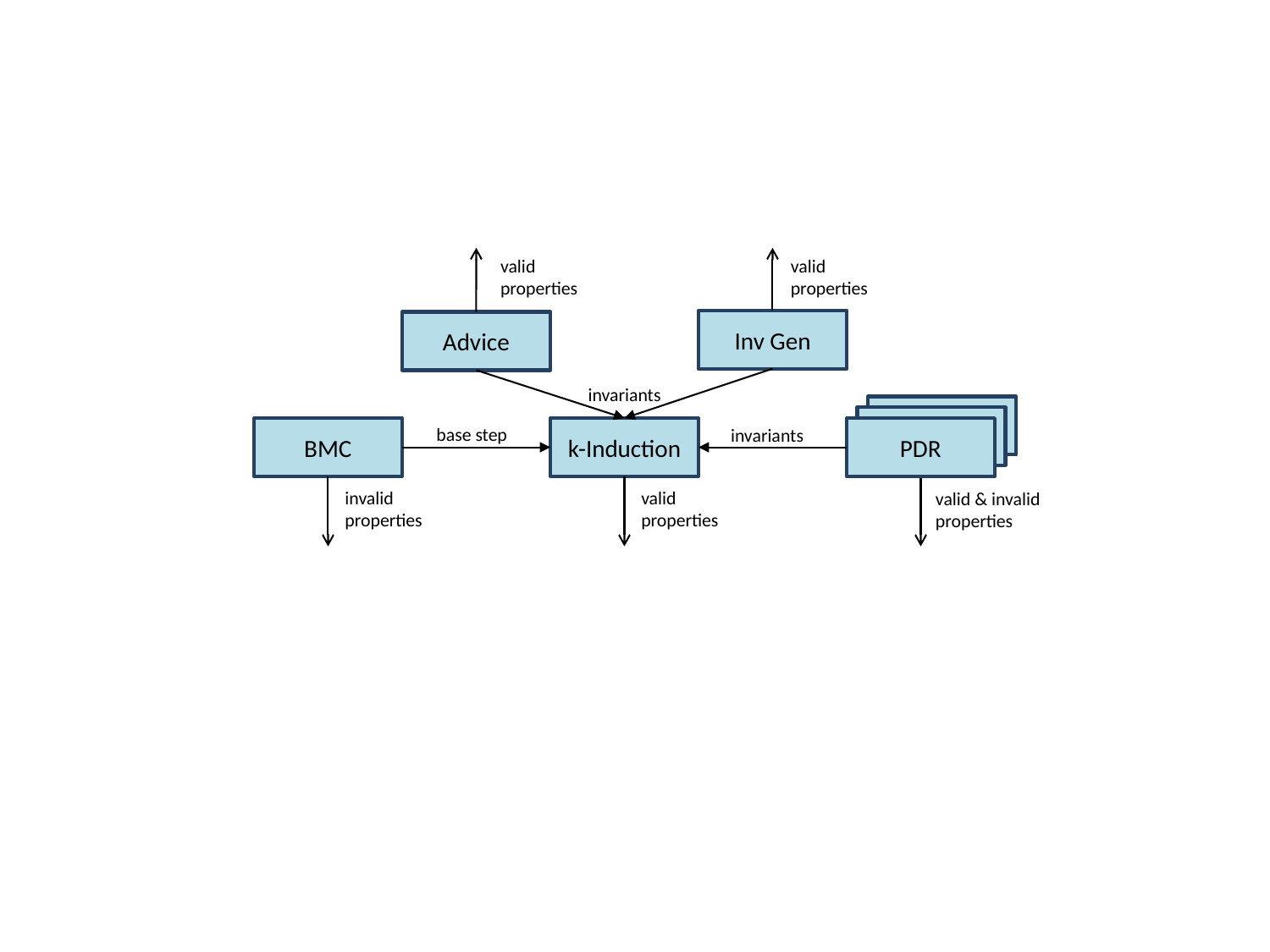

valid
properties
valid
properties
Inv Gen
Advice
invariants
PDR
PDR
base step
invariants
BMC
k-Induction
PDR
invalid
properties
valid
properties
valid & invalid
properties